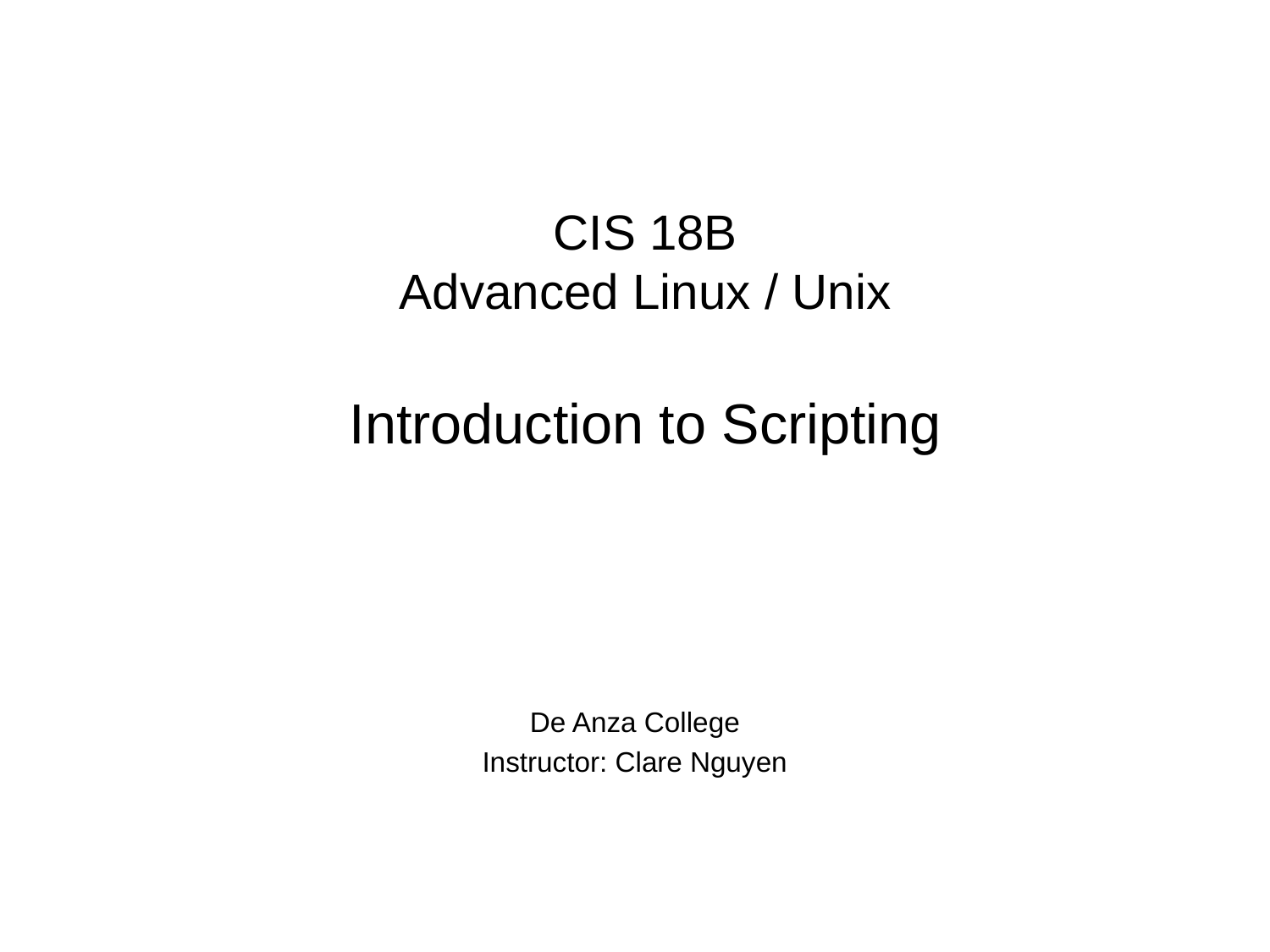

CIS 18B
Advanced Linux / Unix
Introduction to Scripting
De Anza College
Instructor: Clare Nguyen